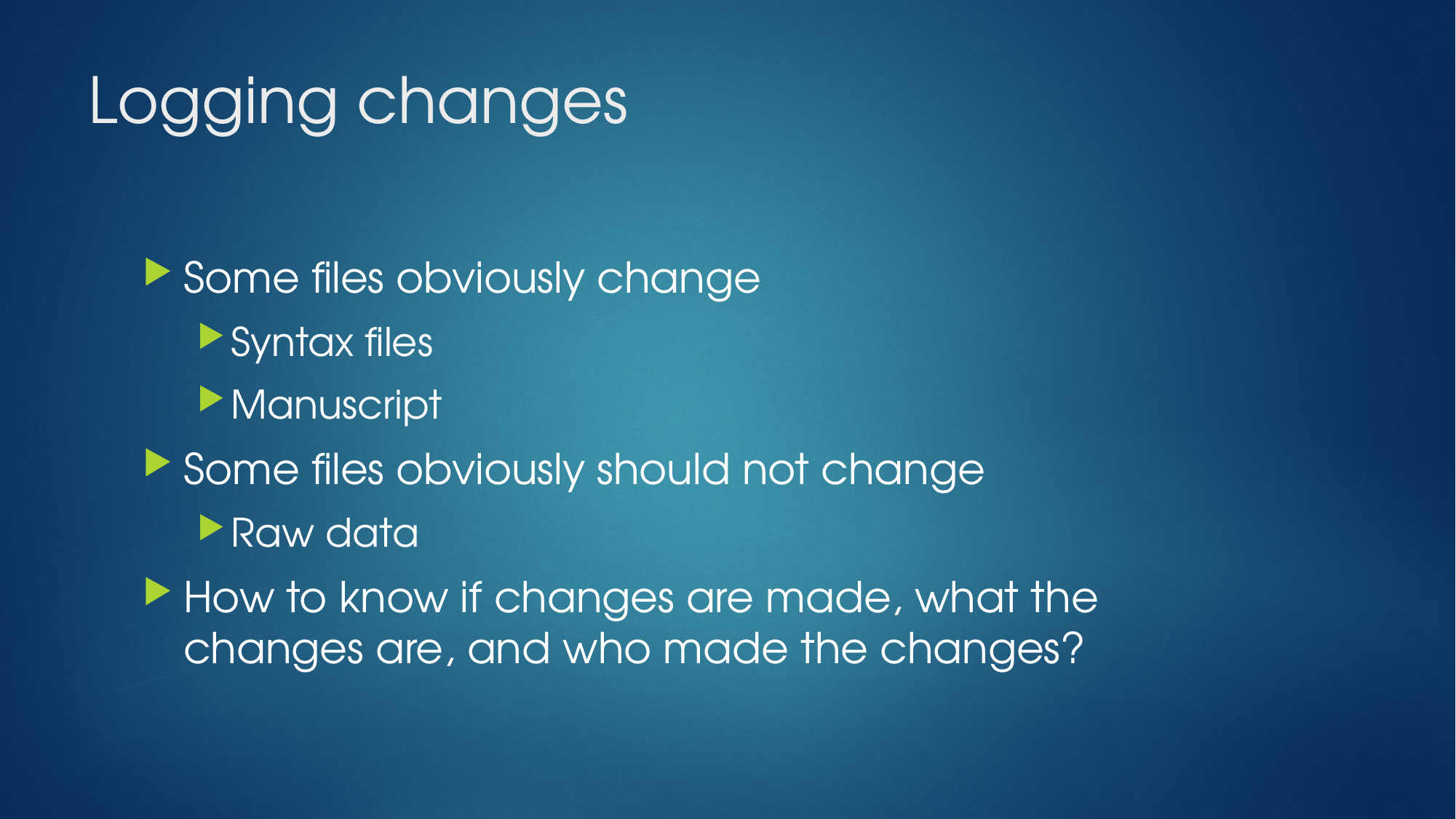

# Logging changes
Some files obviously change
Syntax files
Manuscript
Some files obviously should not change
Raw data
How to know if changes are made, what the changes are, and who made the changes?